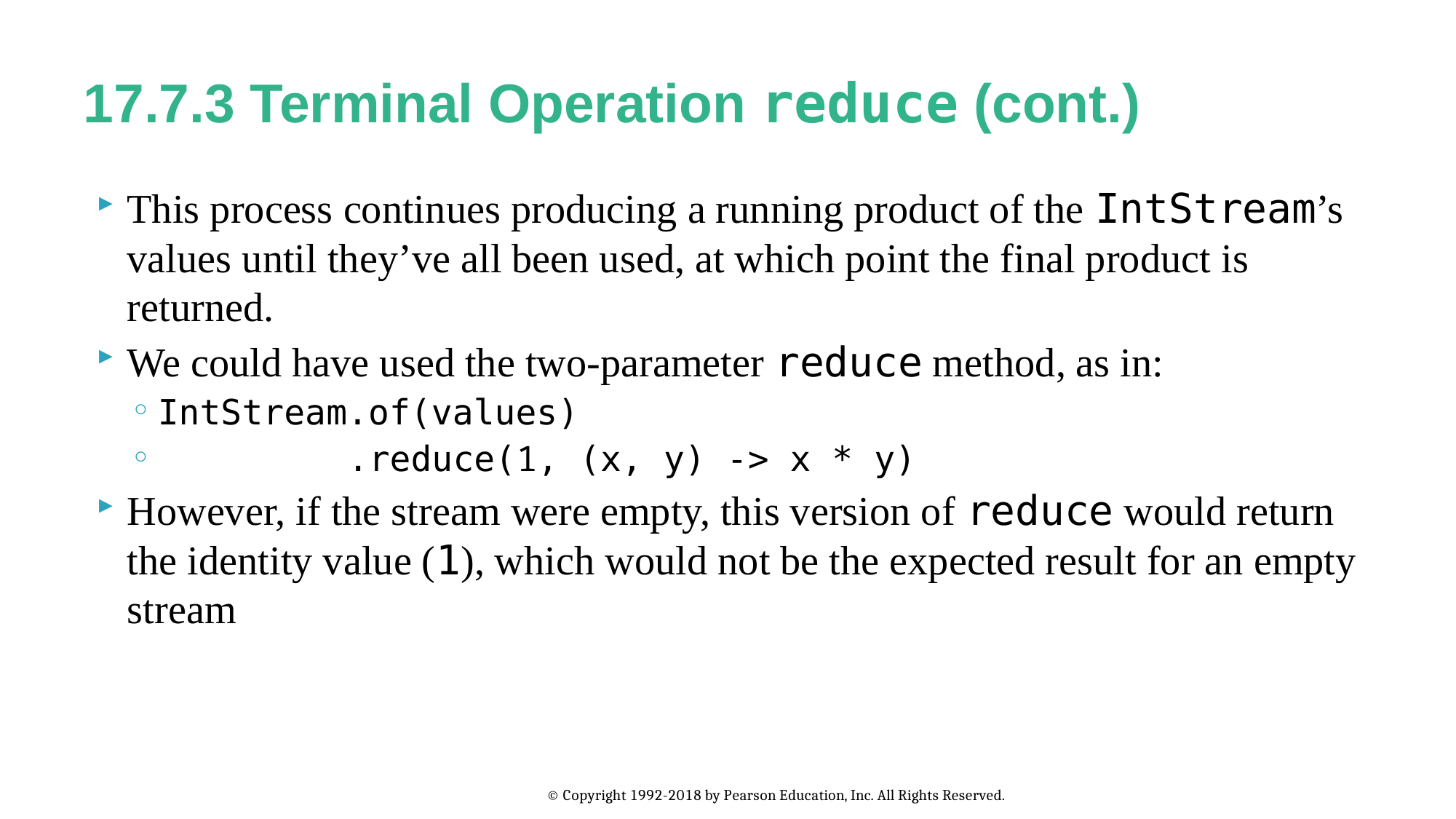

# 17.7.3 Terminal Operation reduce (cont.)
This process continues producing a running product of the IntStream’s values until they’ve all been used, at which point the final product is returned.
We could have used the two-parameter reduce method, as in:
IntStream.of(values)
         .reduce(1, (x, y) -> x * y)
However, if the stream were empty, this version of reduce would return the identity value (1), which would not be the expected result for an empty stream
© Copyright 1992-2018 by Pearson Education, Inc. All Rights Reserved.